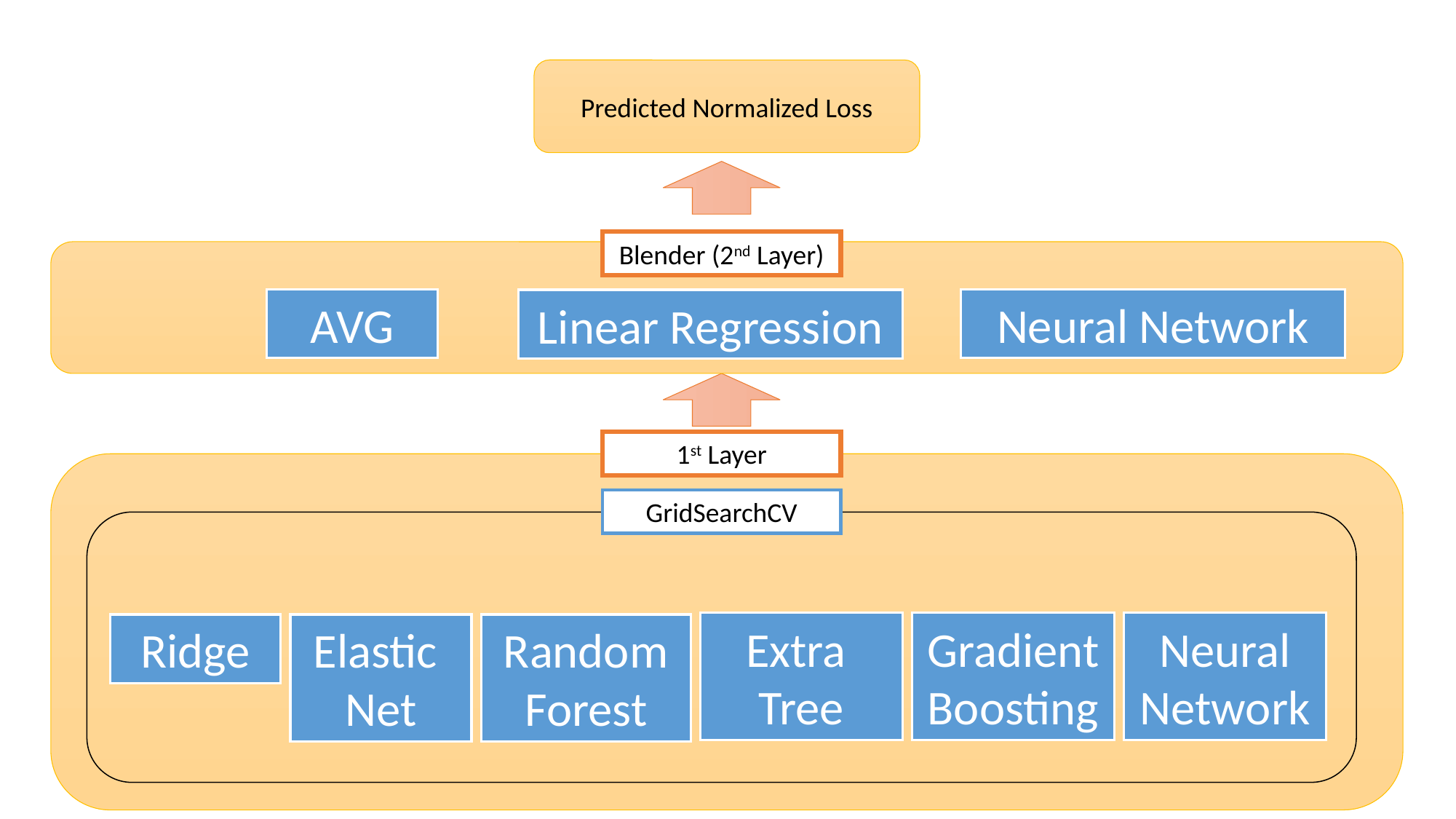

Predicted Normalized Loss

Blender (2nd Layer)

AVG
Neural Network
Linear Regression

1st Layer

GridSearchCV

Extra
Tree
Gradient Boosting
Neural Network
Elastic
Net
Random
Forest
Ridge